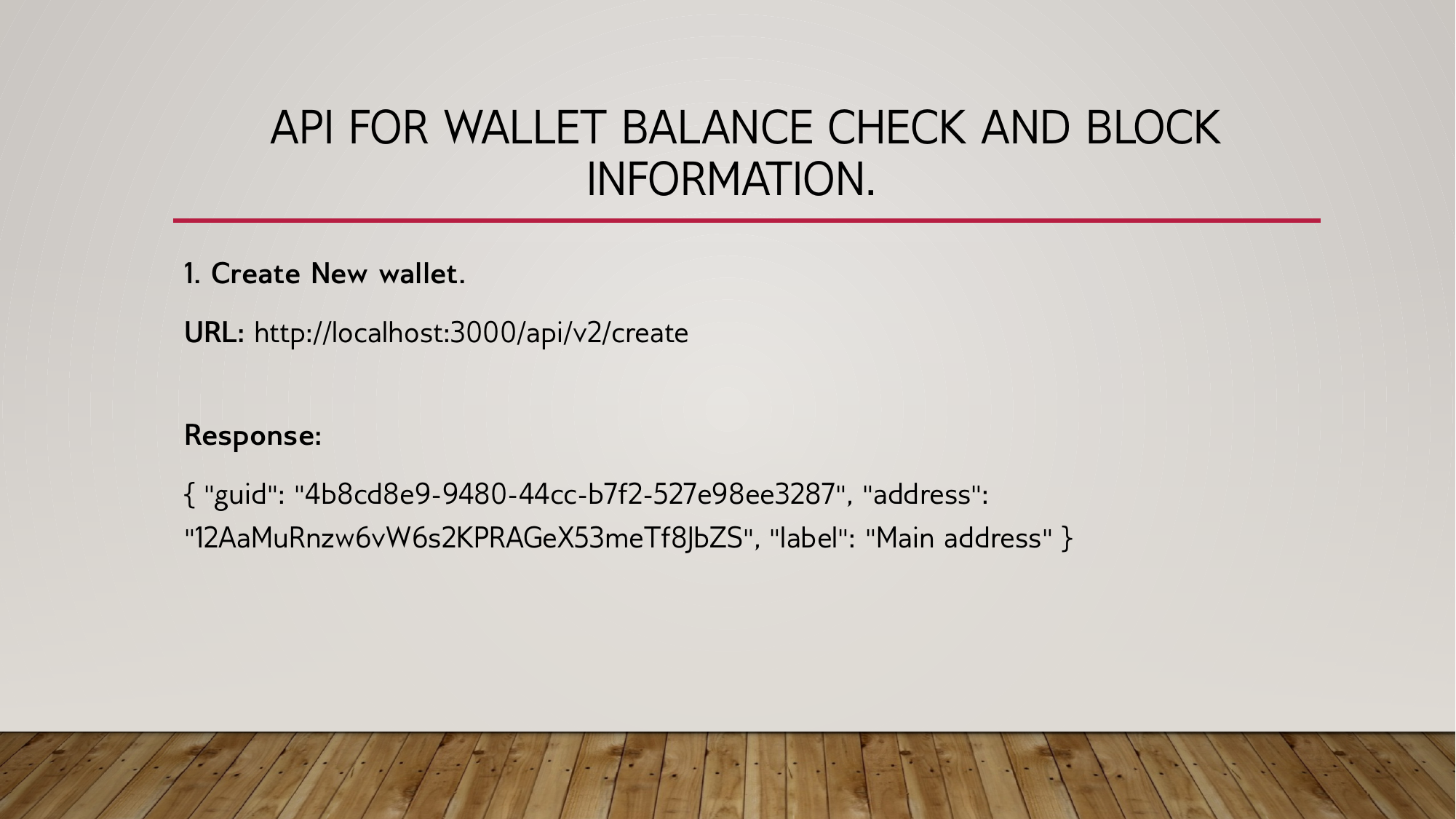

# Api for Wallet Balance check and Block Information.
1. Create New wallet.
URL: http://localhost:3000/api/v2/create
Response:
{ "guid": "4b8cd8e9-9480-44cc-b7f2-527e98ee3287", "address": "12AaMuRnzw6vW6s2KPRAGeX53meTf8JbZS", "label": "Main address" }